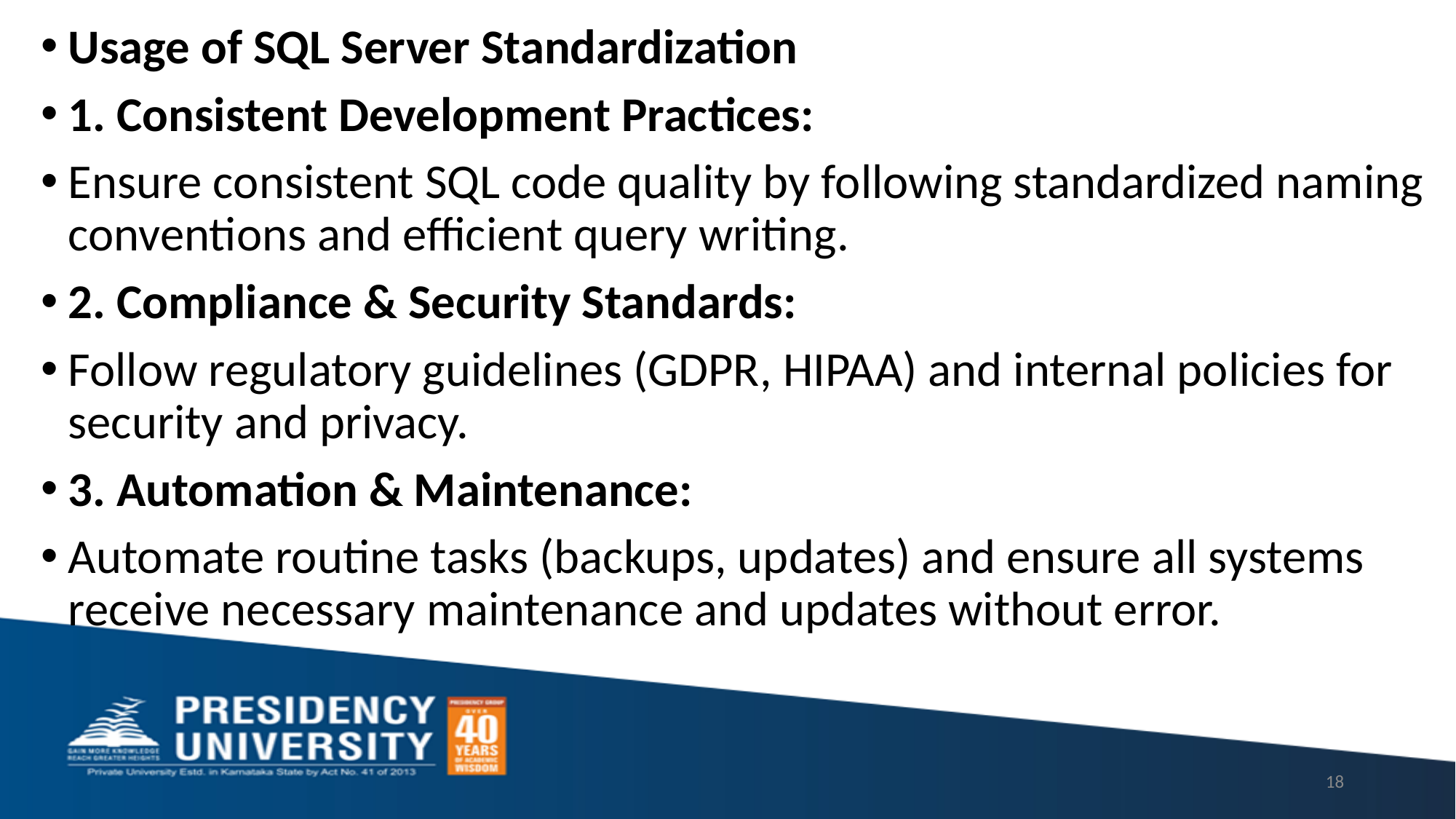

Usage of SQL Server Standardization
1. Consistent Development Practices:
Ensure consistent SQL code quality by following standardized naming conventions and efficient query writing.
2. Compliance & Security Standards:
Follow regulatory guidelines (GDPR, HIPAA) and internal policies for security and privacy.
3. Automation & Maintenance:
Automate routine tasks (backups, updates) and ensure all systems receive necessary maintenance and updates without error.

18